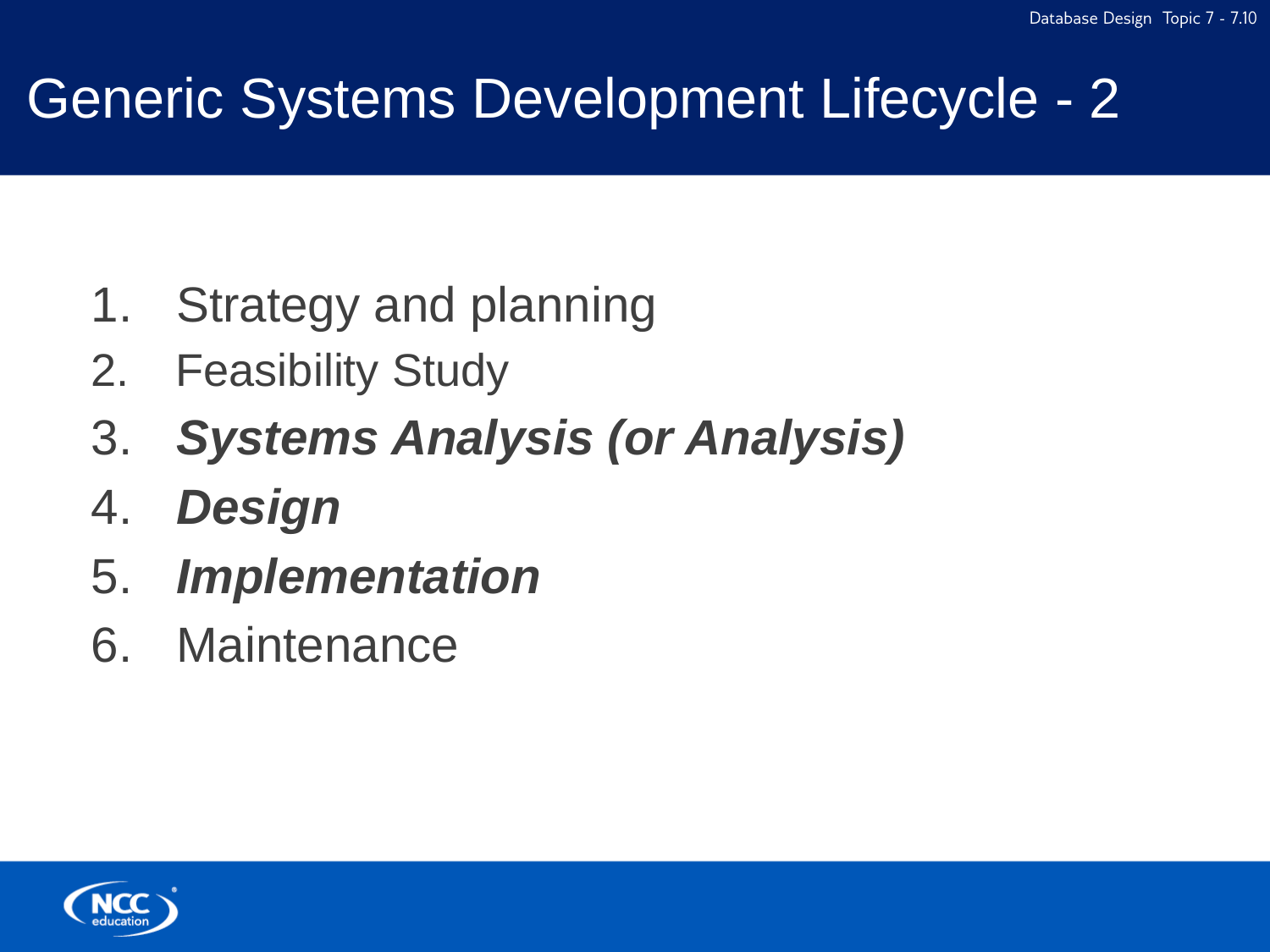

# Generic Systems Development Lifecycle - 2
 Strategy and planning
 Feasibility Study
 Systems Analysis (or Analysis)
 Design
 Implementation
 Maintenance